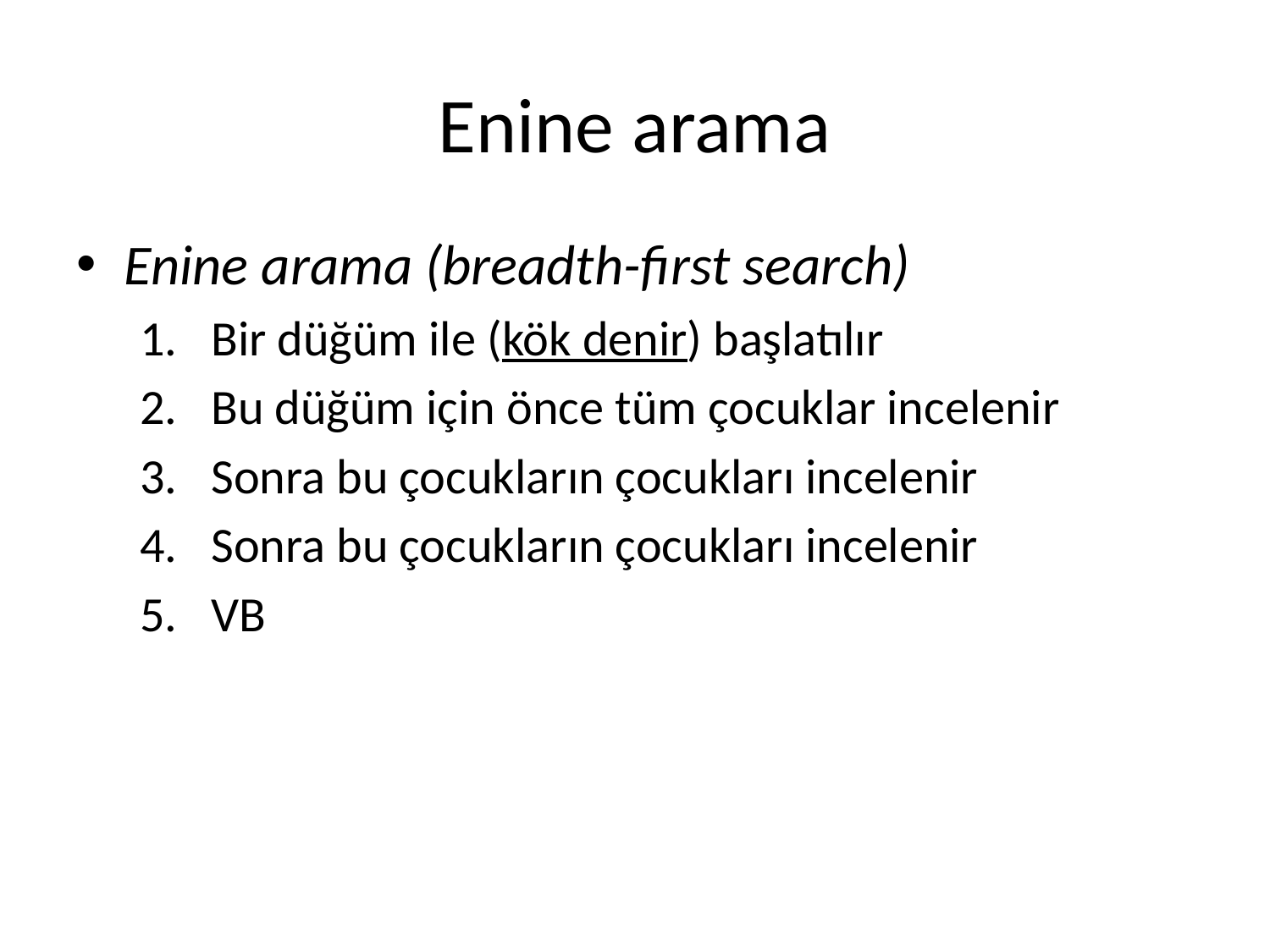

# Enine arama
Enine arama (breadth-first search)
Bir düğüm ile (kök denir) başlatılır
Bu düğüm için önce tüm çocuklar incelenir
Sonra bu çocukların çocukları incelenir
Sonra bu çocukların çocukları incelenir
VB